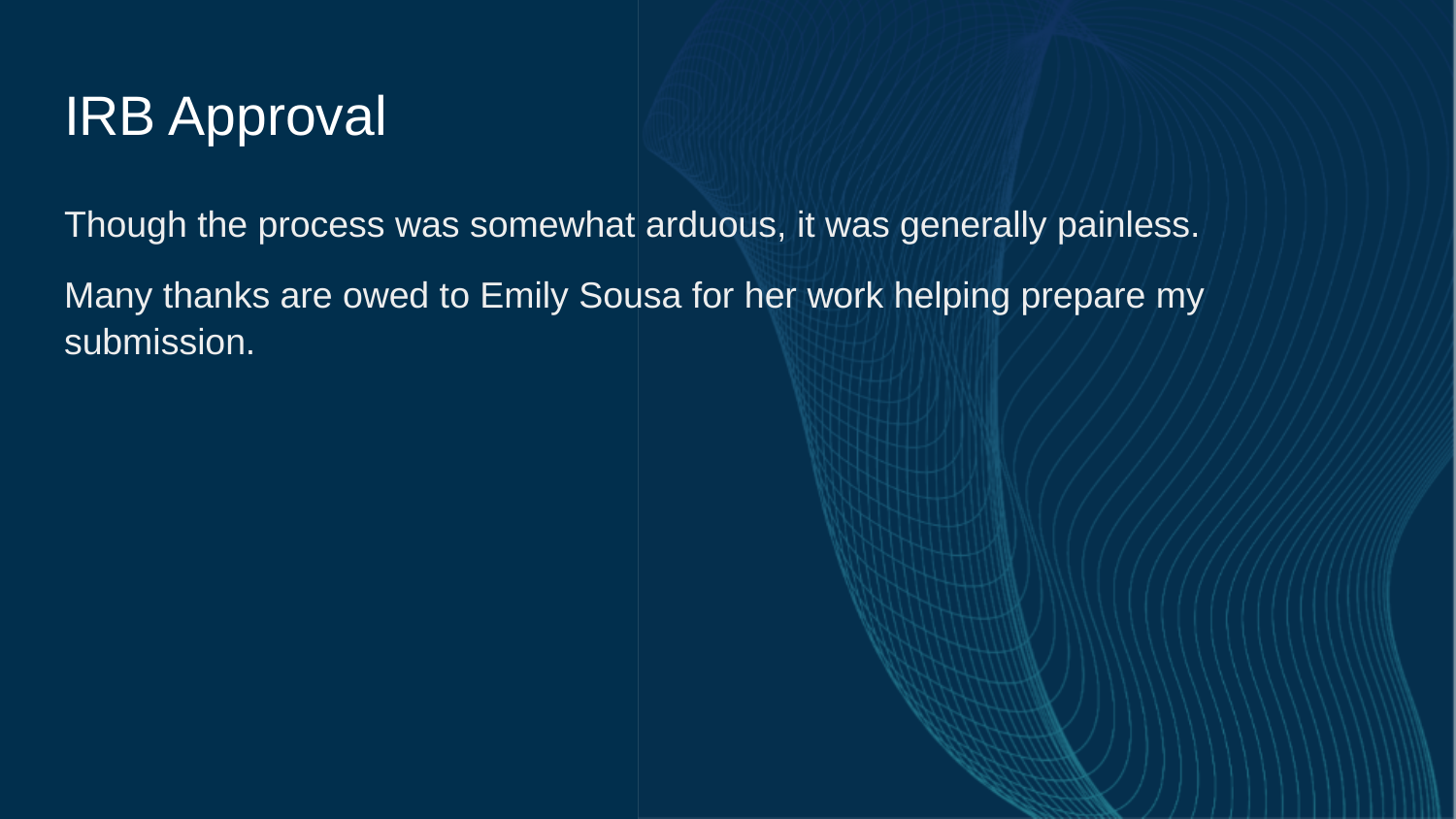

# IRB Approval
Though the process was somewhat arduous, it was generally painless.
Many thanks are owed to Emily Sousa for her work helping prepare my submission.